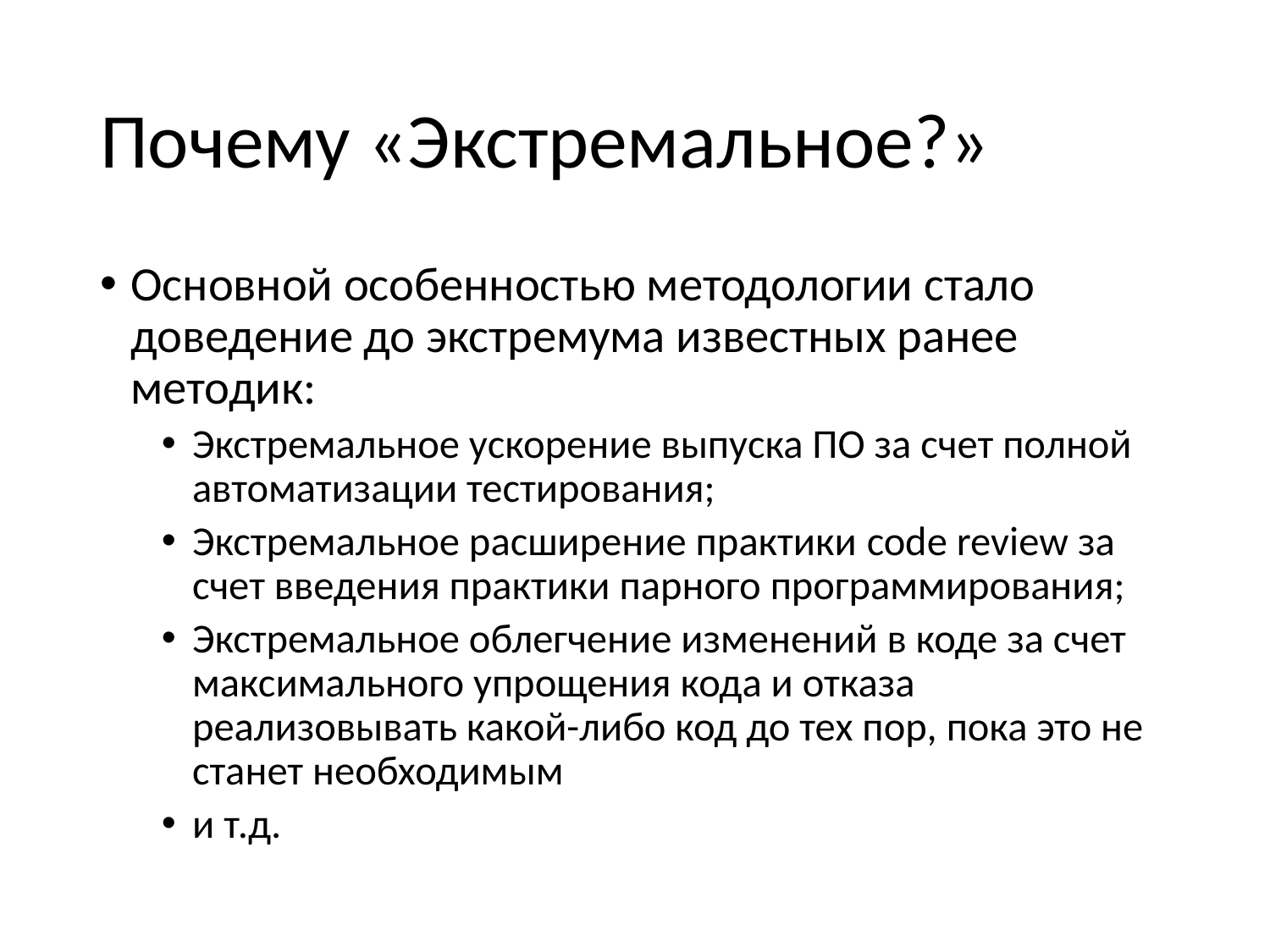

# Почему «Экстремальное?»
Основной особенностью методологии стало доведение до экстремума известных ранее методик:
Экстремальное ускорение выпуска ПО за счет полной автоматизации тестирования;
Экстремальное расширение практики code review за счет введения практики парного программирования;
Экстремальное облегчение изменений в коде за счет максимального упрощения кода и отказа реализовывать какой-либо код до тех пор, пока это не станет необходимым
и т.д.